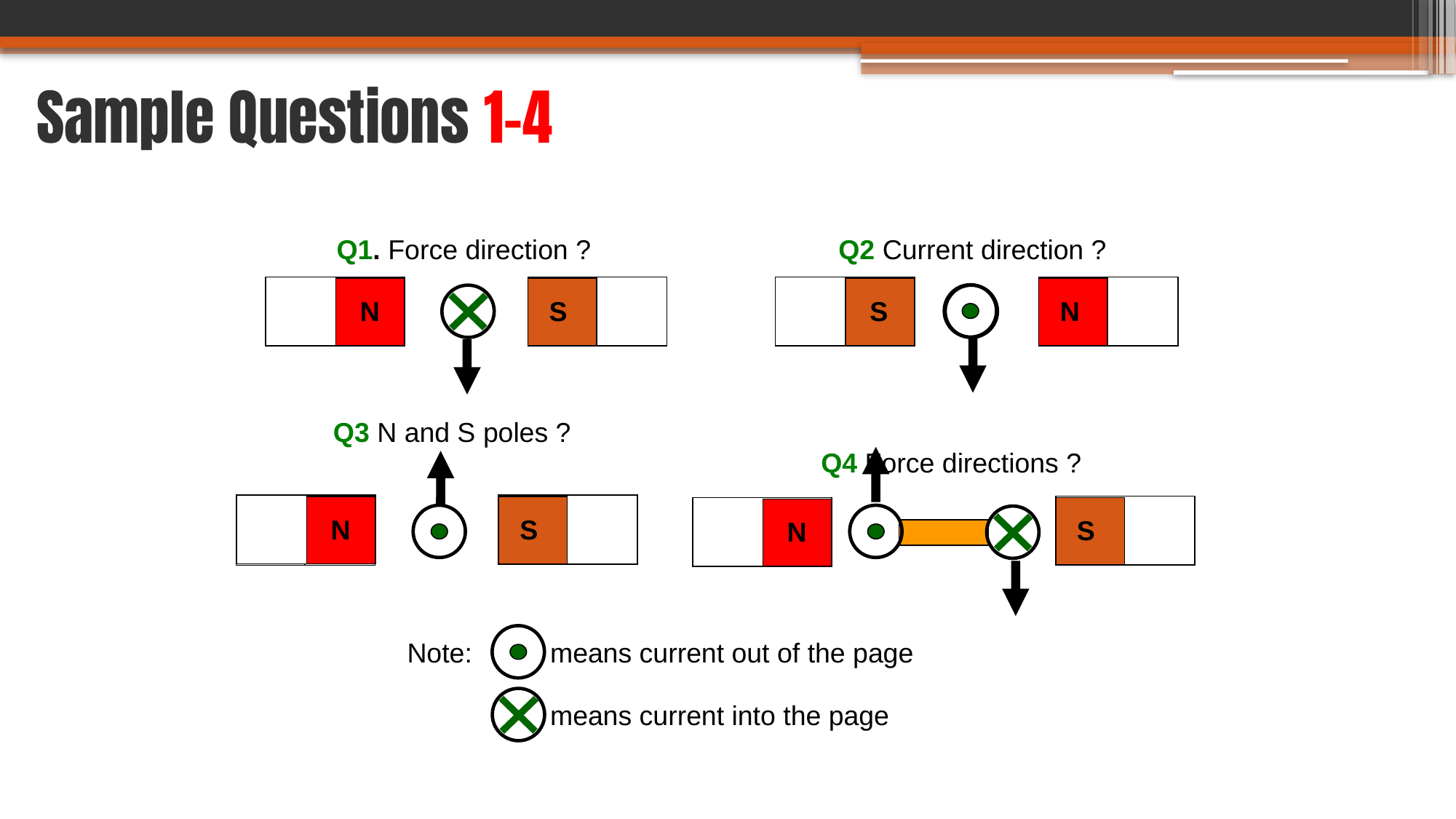

# Sample Questions 1-4
Q1. Force direction ?
Q2 Current direction ?

N

S

S

N

Q3 N and S poles ?
Q4 Force directions ?

N

S

S

N

Note:
means current out of the page

means current into the page